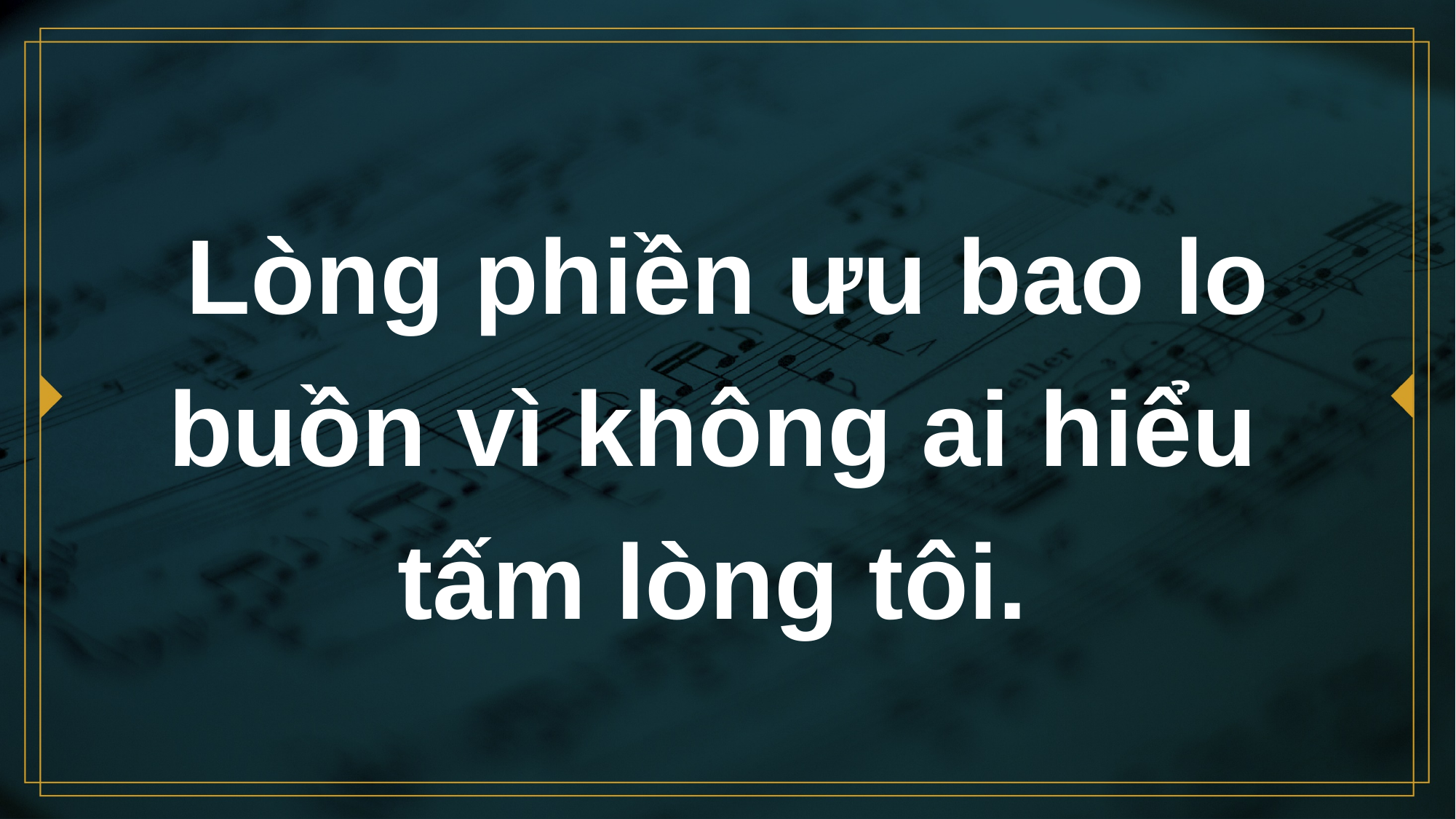

# Lòng phiền ưu bao lo buồn vì không ai hiểu tấm lòng tôi.